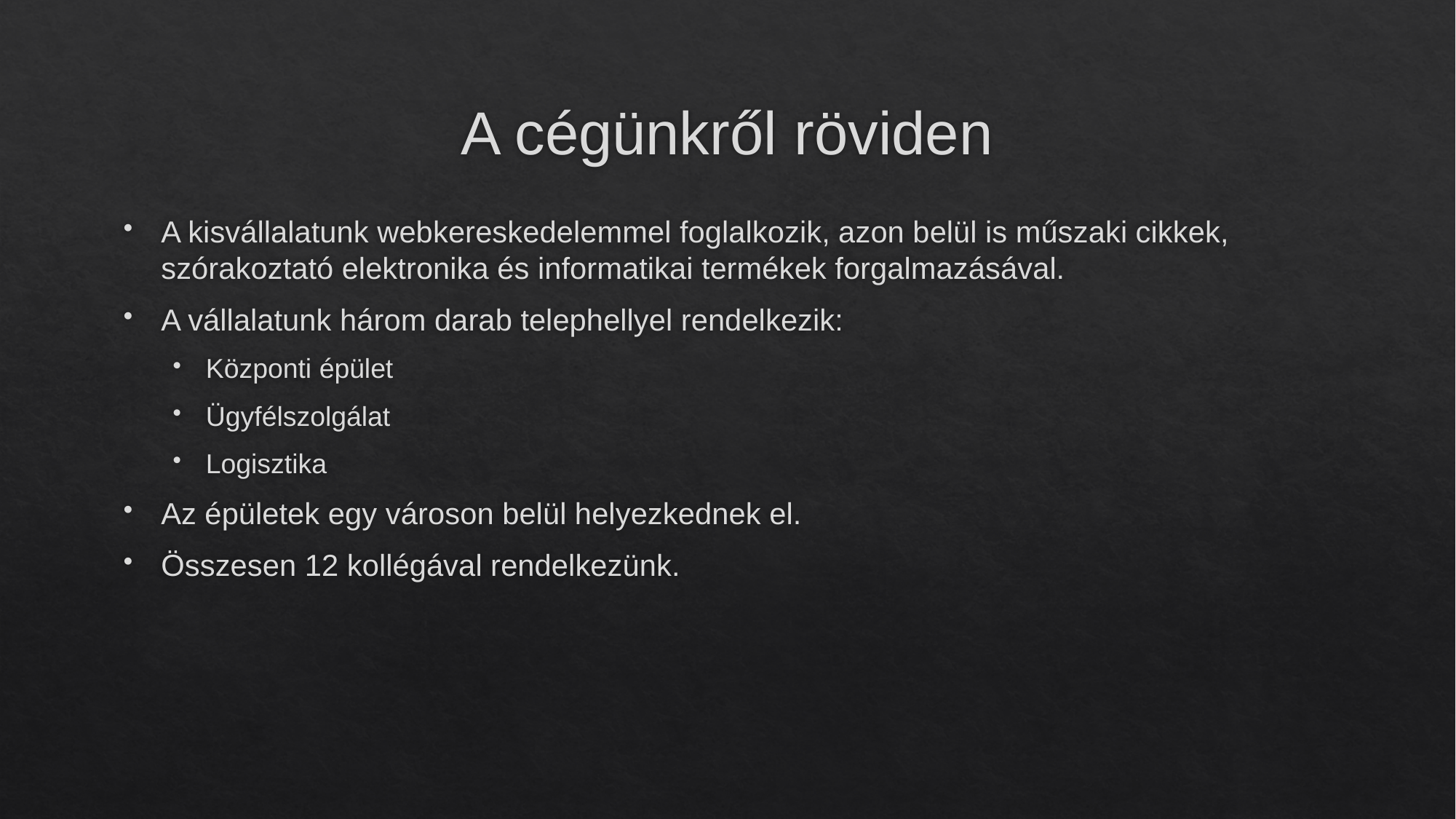

# A cégünkről röviden
A kisvállalatunk webkereskedelemmel foglalkozik, azon belül is műszaki cikkek, szórakoztató elektronika és informatikai termékek forgalmazásával.
A vállalatunk három darab telephellyel rendelkezik:
Központi épület
Ügyfélszolgálat
Logisztika
Az épületek egy városon belül helyezkednek el.
Összesen 12 kollégával rendelkezünk.